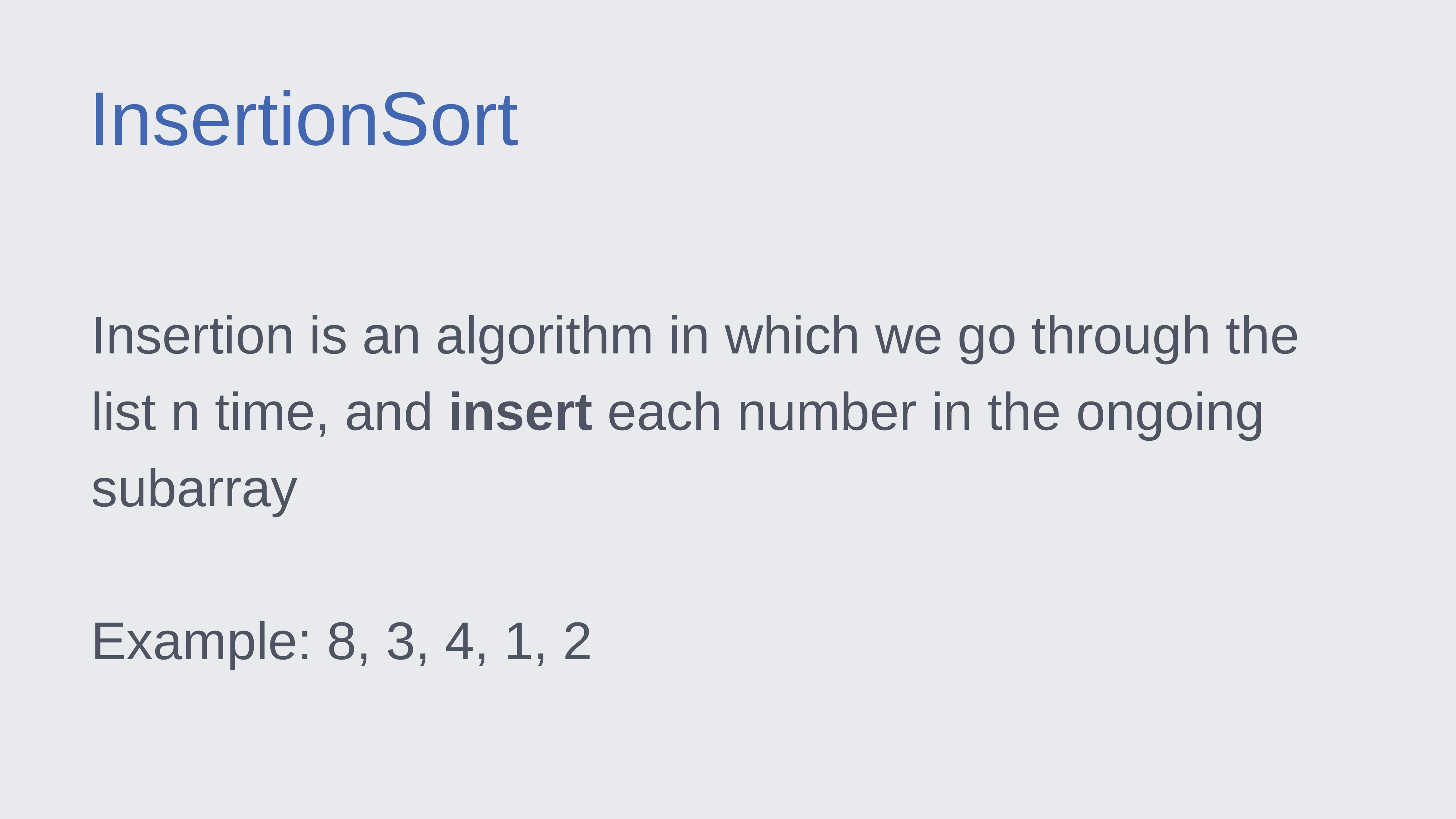

InsertionSort

Insertion is an algorithm in which we go through the list n time, and insert each number in the ongoing subarray

Example: 8, 3, 4, 1, 2